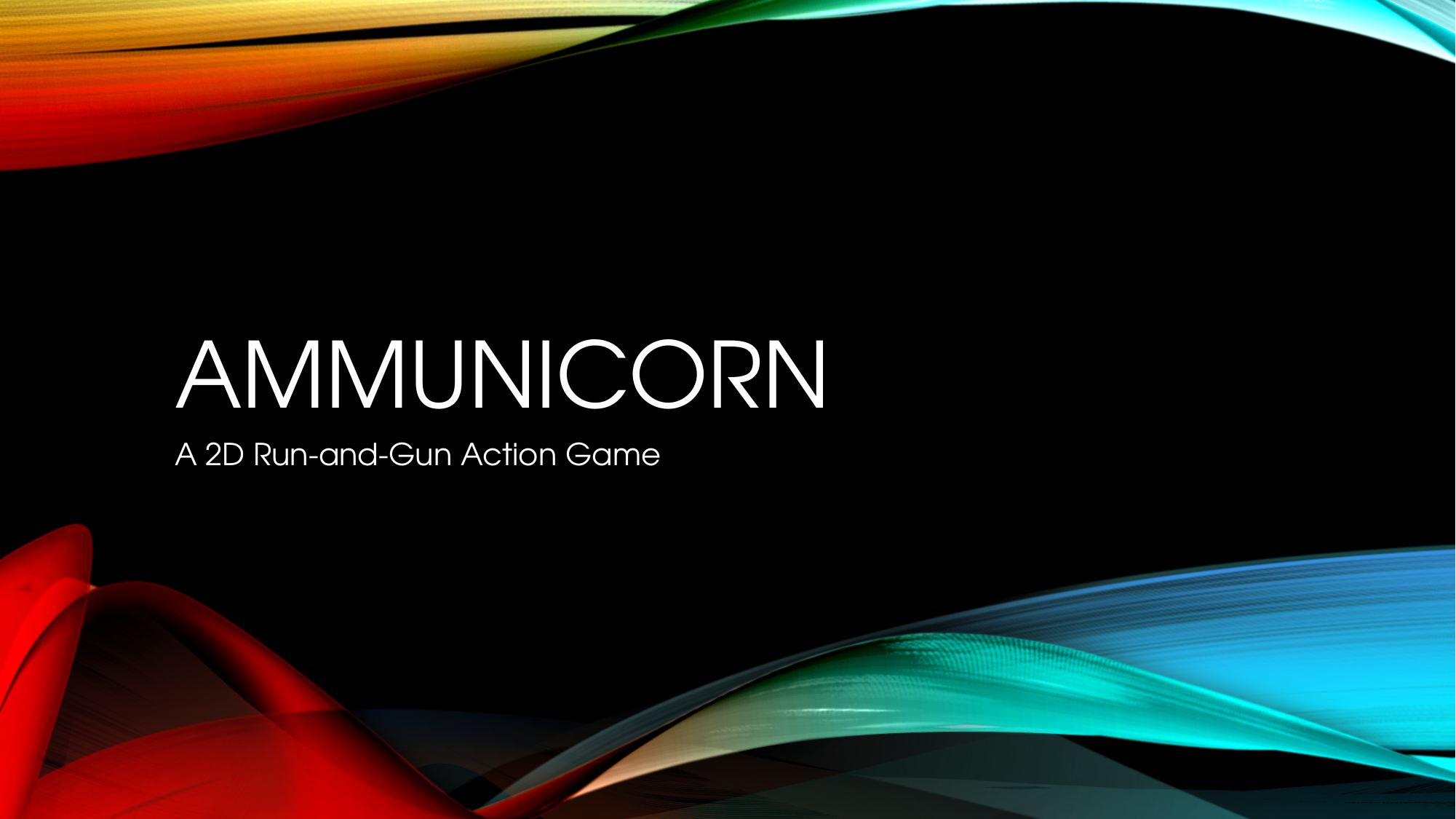

# Ammunicorn
A 2D Run-and-Gun Action Game